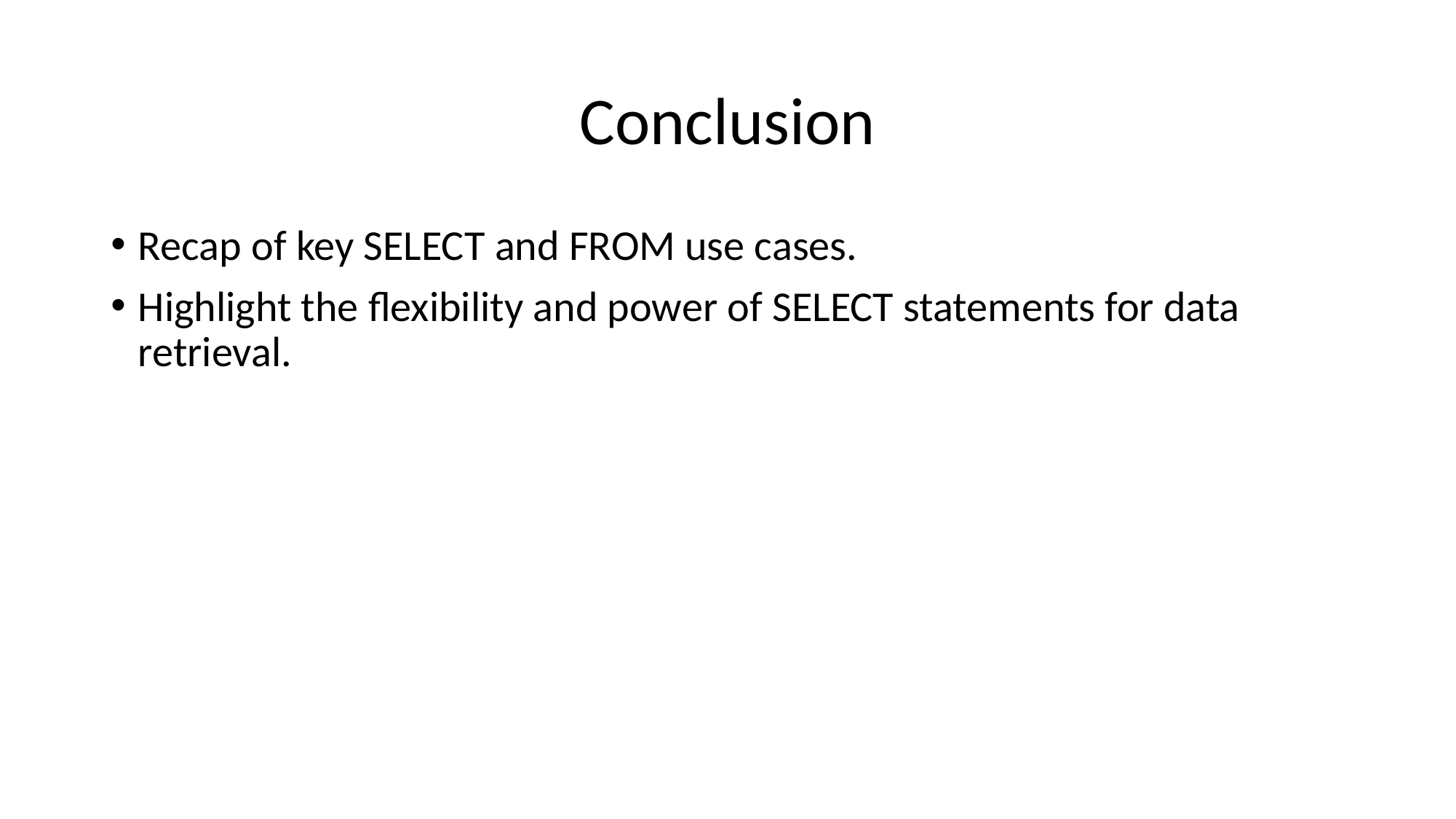

# Conclusion
Recap of key SELECT and FROM use cases.
Highlight the flexibility and power of SELECT statements for data retrieval.